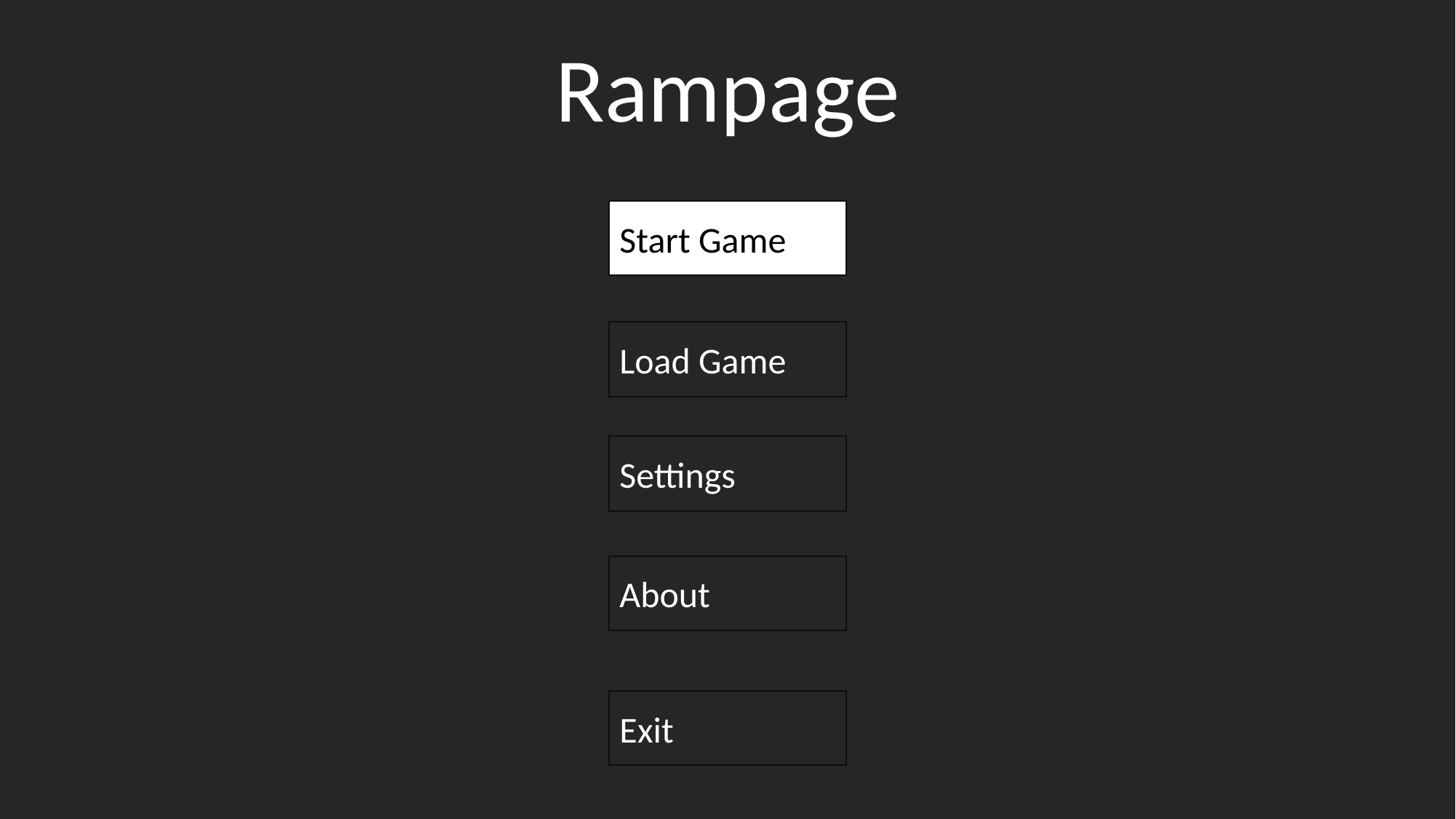

Rampage
Start Game
Load Game
Settings
About
Exit